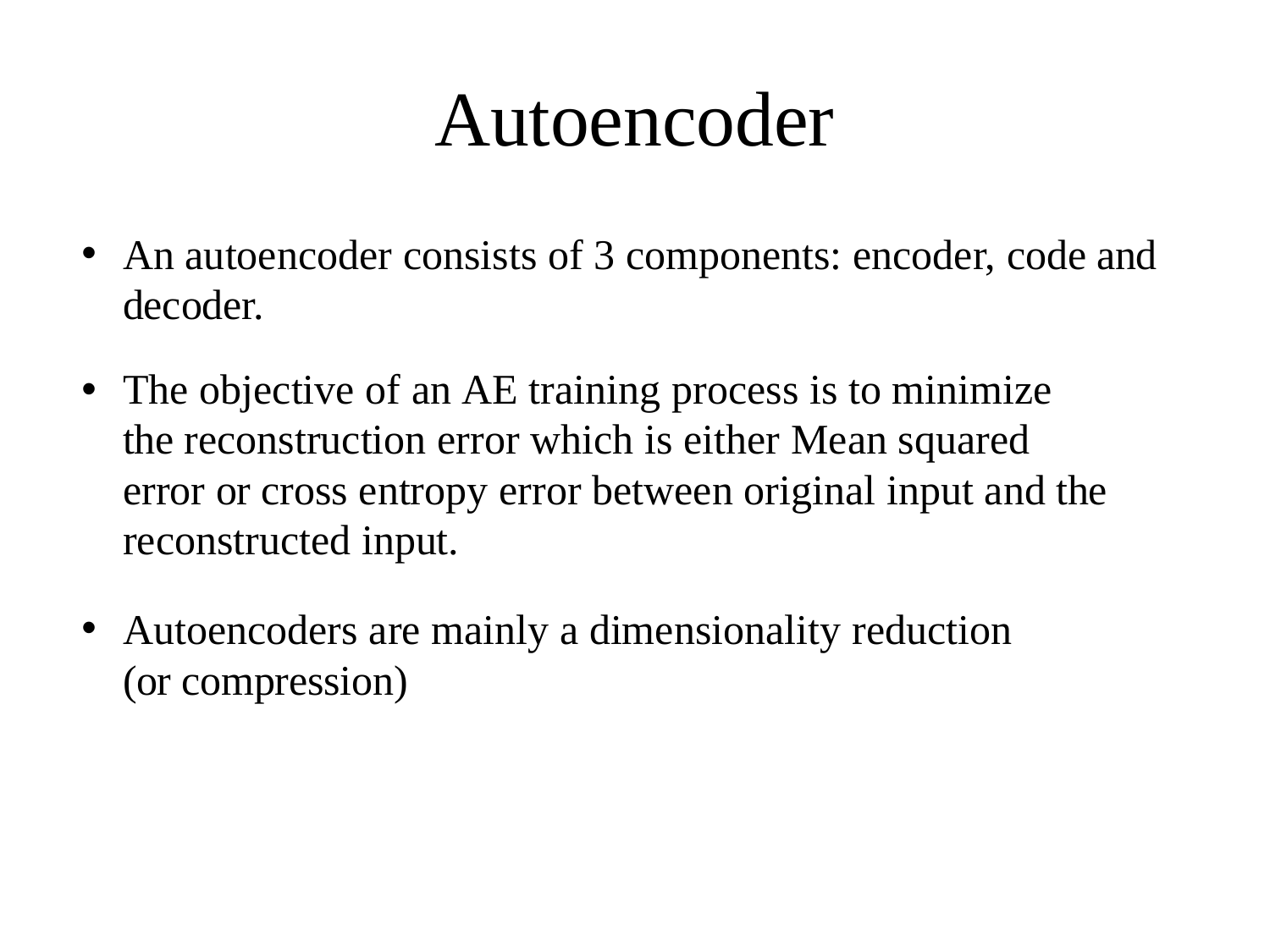

# Autoencoder
An autoencoder consists of 3 components: encoder, code and decoder.
The objective of an AE training process is to minimize the reconstruction error which is either Mean squared error or cross entropy error between original input and the reconstructed input.
Autoencoders are mainly a dimensionality reduction (or compression)